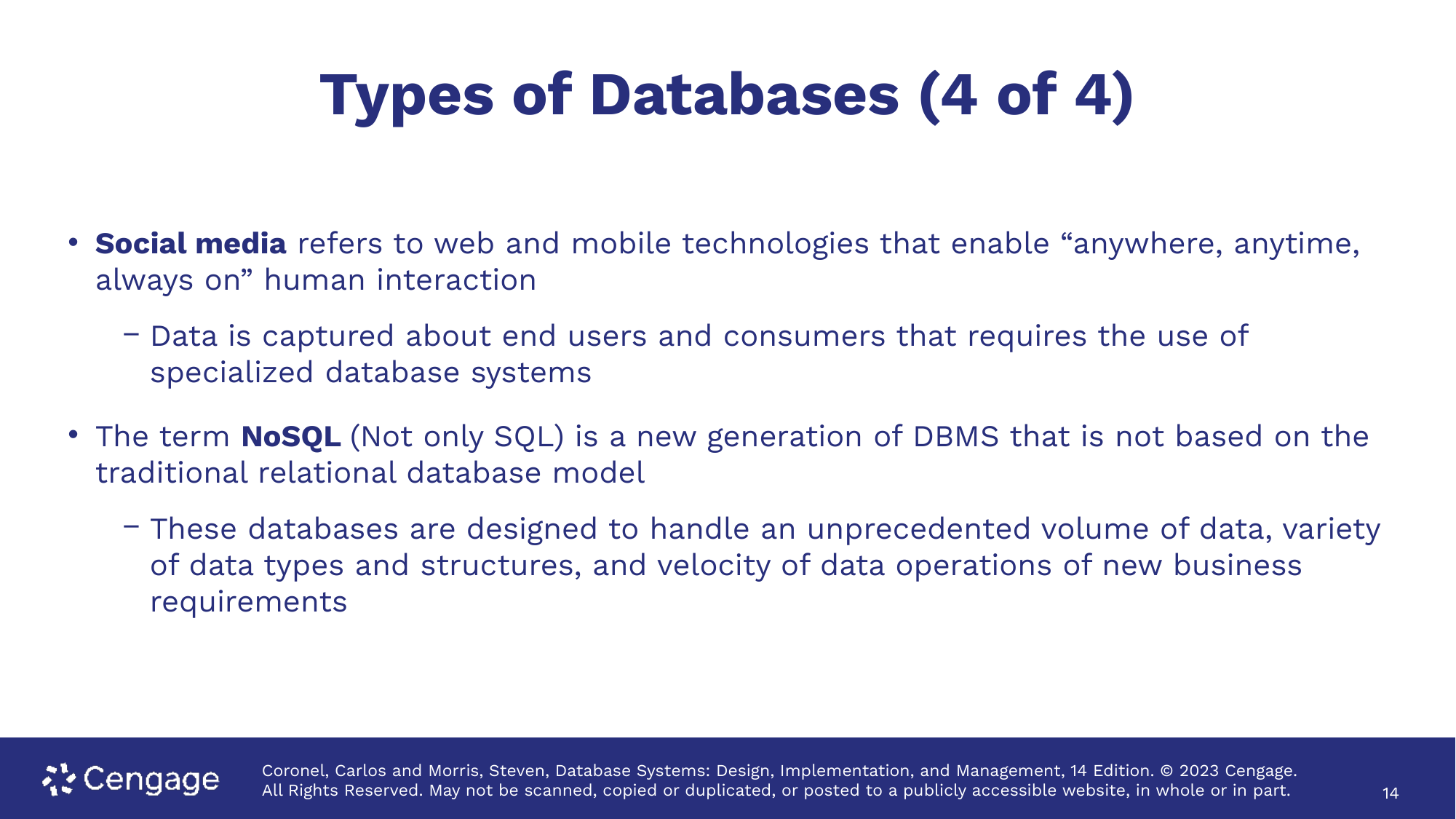

# Types of Databases (4 of 4)
Social media refers to web and mobile technologies that enable “anywhere, anytime, always on” human interaction
Data is captured about end users and consumers that requires the use of specialized database systems
The term NoSQL (Not only SQL) is a new generation of DBMS that is not based on the traditional relational database model
These databases are designed to handle an unprecedented volume of data, variety of data types and structures, and velocity of data operations of new business requirements